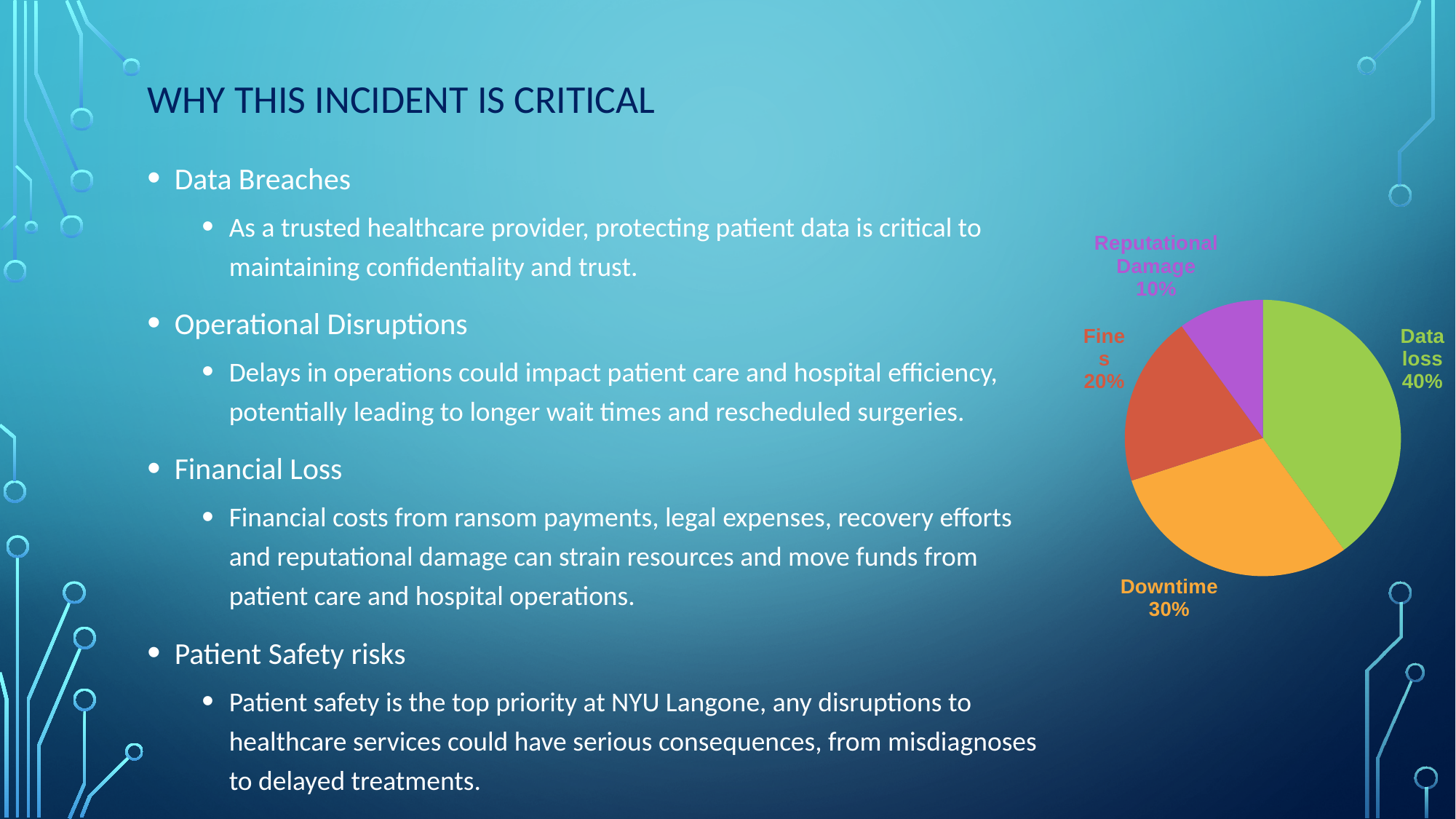

# Why this incident is critical
Data Breaches
As a trusted healthcare provider, protecting patient data is critical to maintaining confidentiality and trust.
Operational Disruptions
Delays in operations could impact patient care and hospital efficiency, potentially leading to longer wait times and rescheduled surgeries.
Financial Loss
Financial costs from ransom payments, legal expenses, recovery efforts and reputational damage can strain resources and move funds from patient care and hospital operations.
Patient Safety risks
Patient safety is the top priority at NYU Langone, any disruptions to healthcare services could have serious consequences, from misdiagnoses to delayed treatments.

### Chart

| Category | Column1 |
|---|---|
| Data loss | 0.4 |
| Downtime | 0.3 |
| Fines | 0.2 |
| Reputational Damage | 0.1 |